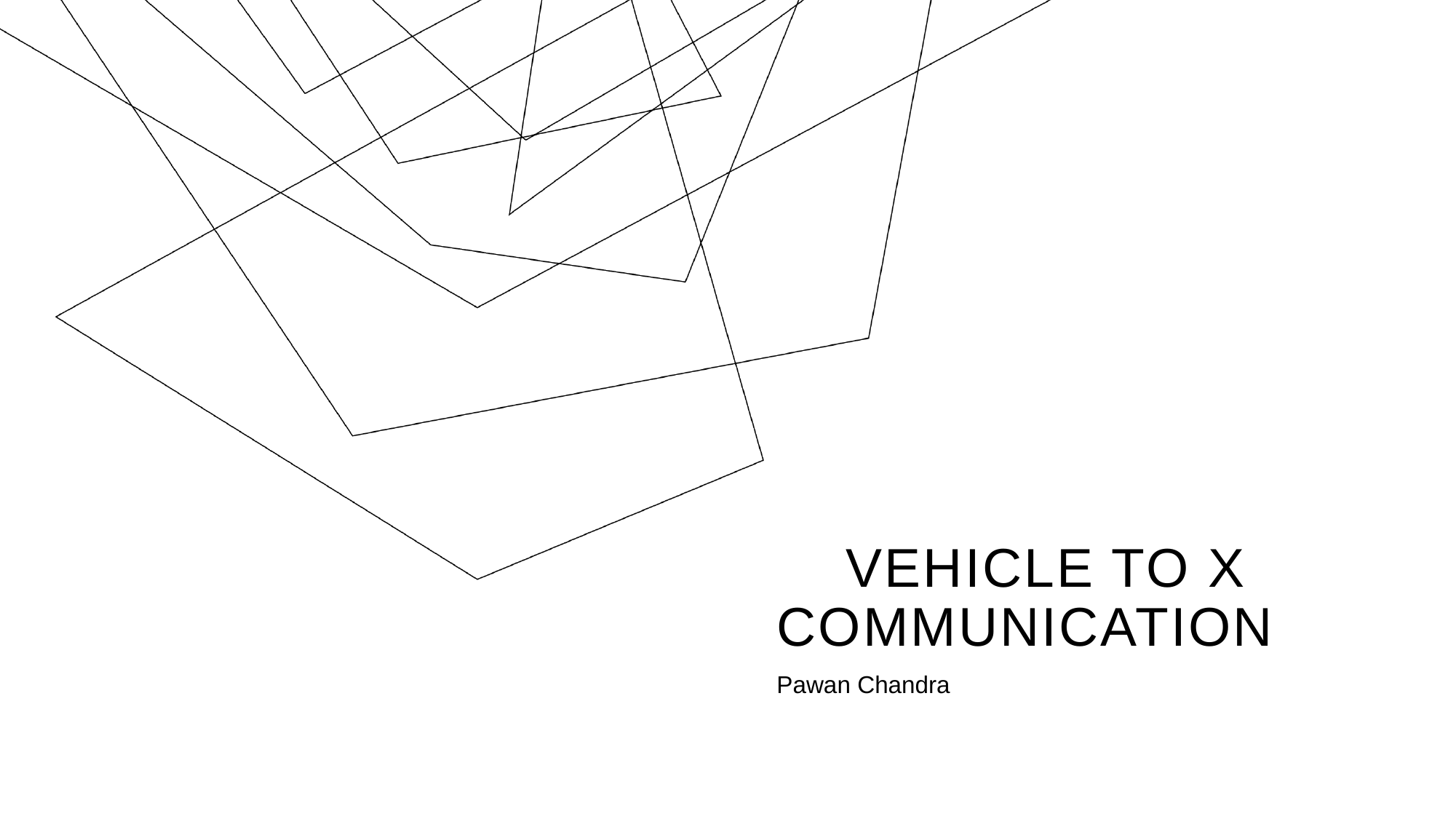

# Vehicle to x communication
Pawan Chandra